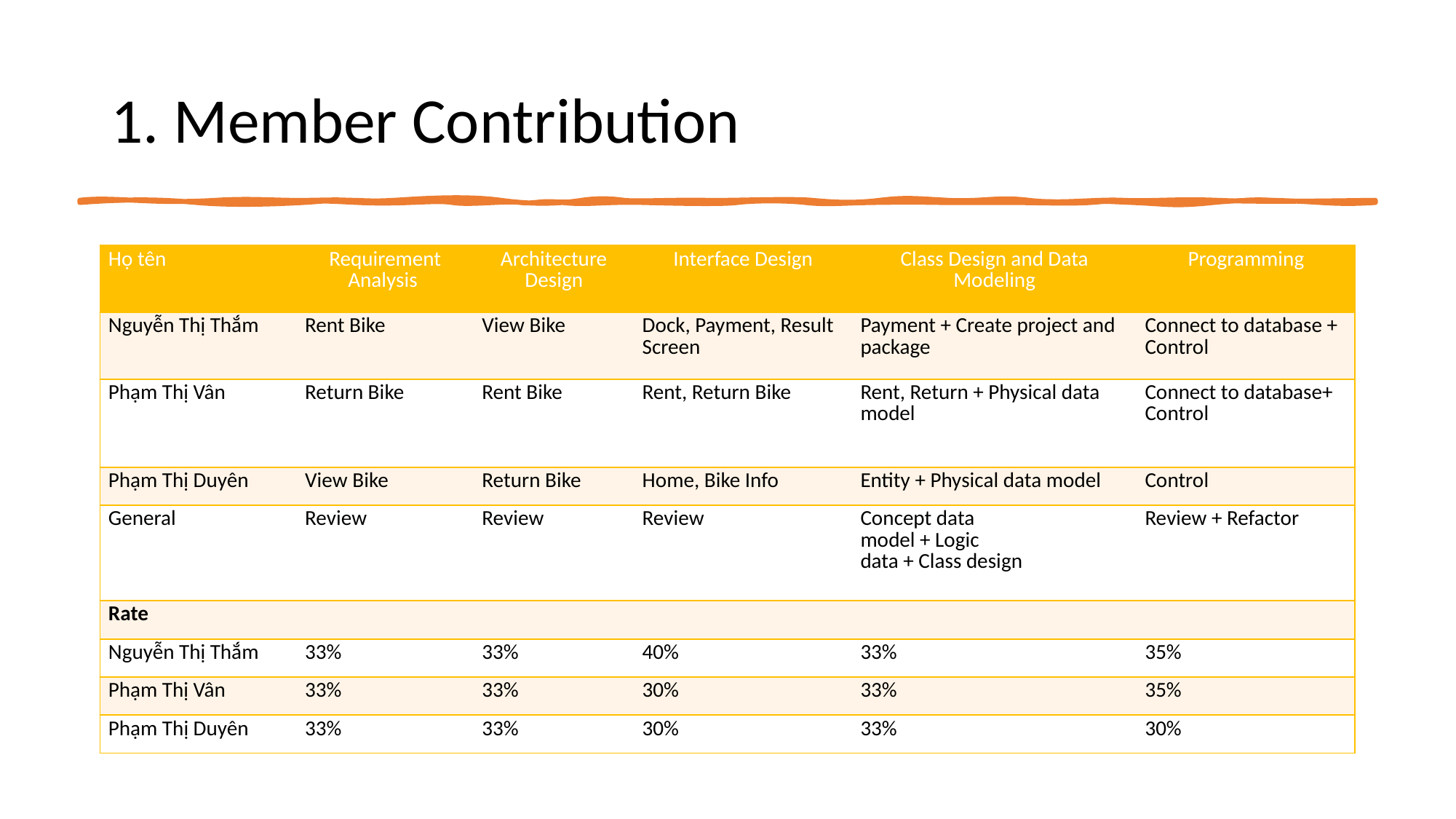

# 1. Member Contribution

| Họ tên | Requirement Analysis | Architecture Design | Interface Design | Class Design and Data Modeling | Programming |
| --- | --- | --- | --- | --- | --- |
| Nguyễn Thị Thắm | Rent Bike | View Bike | Dock, Payment, Result Screen | Payment + Create project and package | Connect to database + Control |
| Phạm Thị Vân | Return Bike | Rent Bike | Rent, Return Bike | Rent, Return + Physical data  model | Connect to database+ Control |
| Phạm Thị Duyên | View Bike | Return Bike | Home, Bike Info | Entity + Physical data model | Control |
| General | Review | Review | Review | Concept data  model + Logic  data + Class design | Review + Refactor |
| Rate |  |  |  |  |  |
| Nguyễn Thị Thắm | 33% | 33% | 40% | 33% | 35% |
| Phạm Thị Vân | 33% | 33% | 30% | 33% | 35% |
| Phạm Thị Duyên | 33% | 33% | 30% | 33% | 30% |